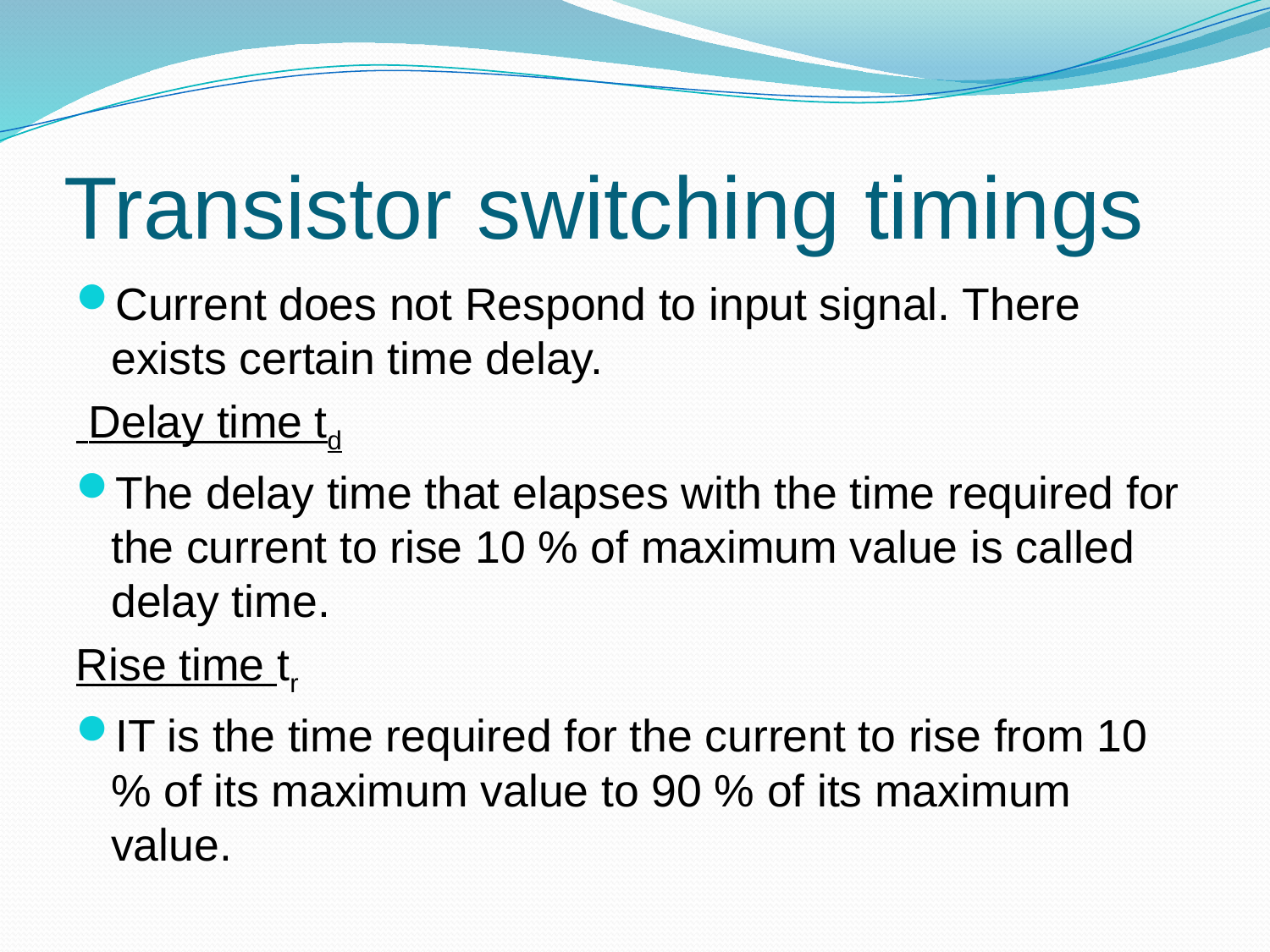

# Transistor switching timings
Current does not Respond to input signal. There exists certain time delay.
 Delay time td
The delay time that elapses with the time required for the current to rise 10 % of maximum value is called delay time.
Rise time tr
IT is the time required for the current to rise from 10 % of its maximum value to 90 % of its maximum value.